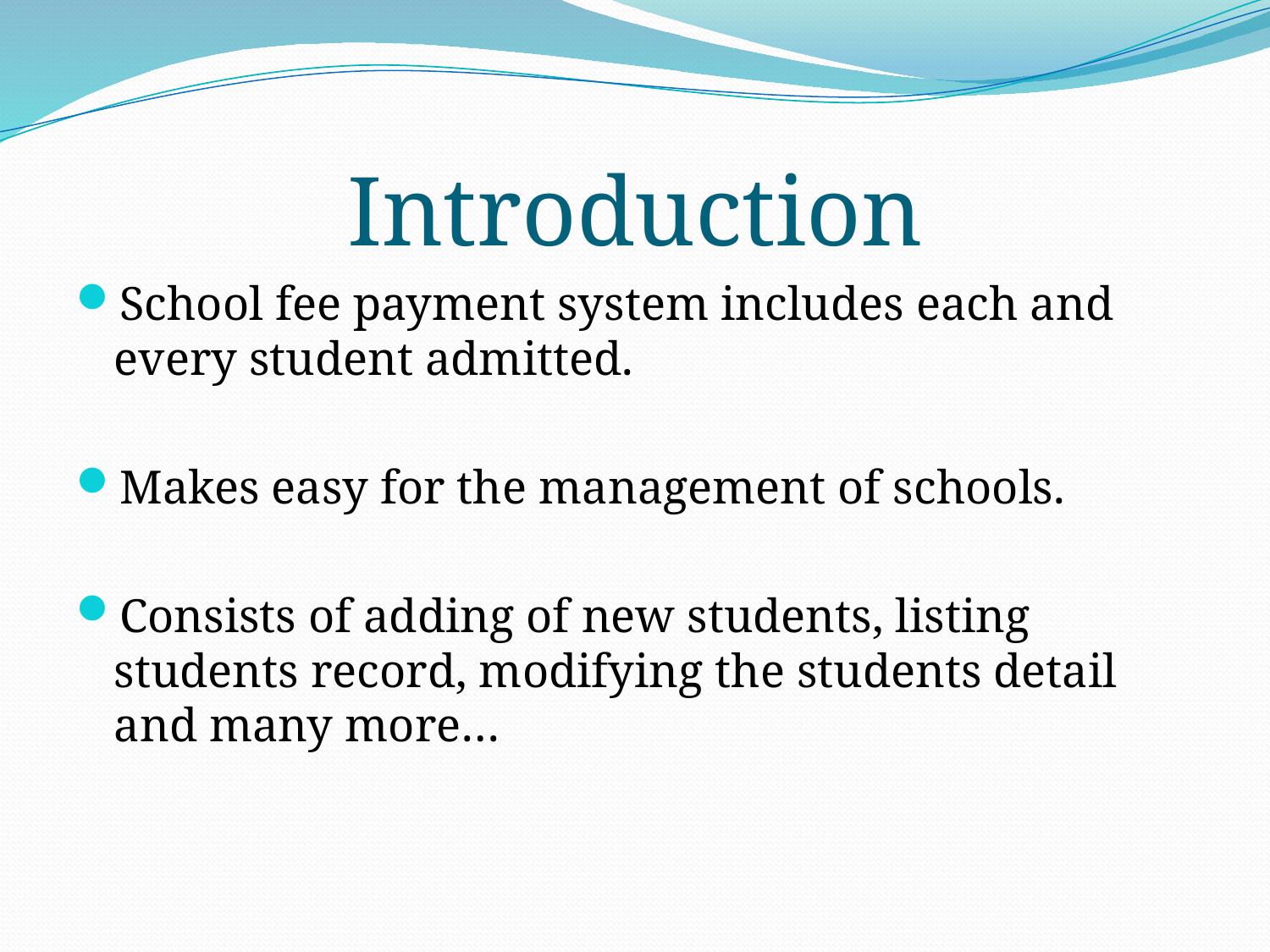

Introduction
School fee payment system includes each and every student admitted.

Makes easy for the management of schools.

Consists of adding of new students, listing students record, modifying the students detail and many more…